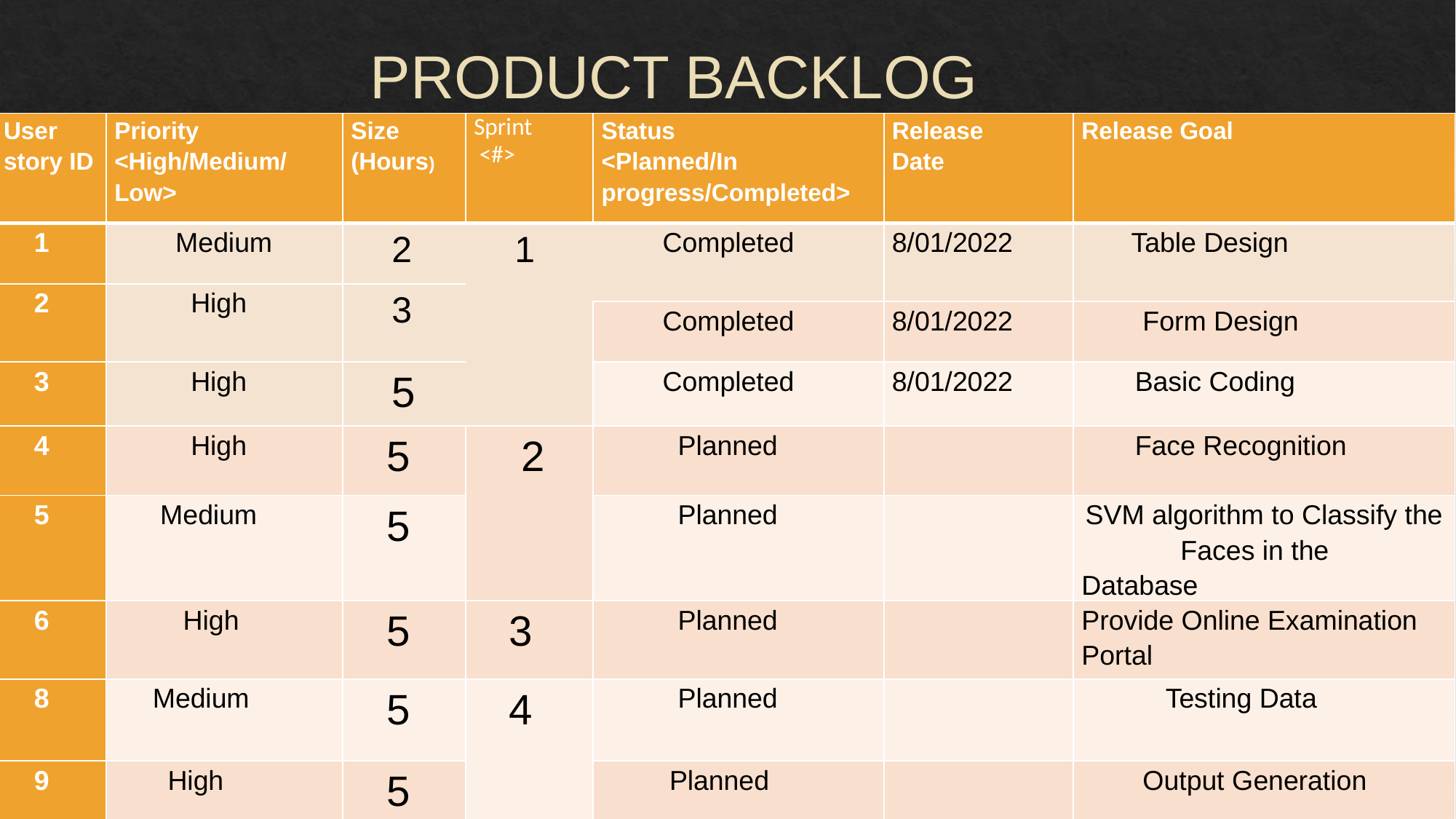

PRODUCT BACKLOG
| User story ID | Priority <High/Medium/Low> | Size (Hours) | Sprint <#> | Status <Planned/In progress/Completed> | Release Date | Release Goal |
| --- | --- | --- | --- | --- | --- | --- |
| 1 | Medium | 2 | 1 | Completed | 8/01/2022 | Table Design |
| 2 | High | 3 |  |  |  |  |
| 1 | High | 5 |  | Completed | 8/01/2022 | Form Design |
| 3 | High | 5 |  | Completed | 8/01/2022 | Basic Coding |
| 4 | High | 5 | 2 | Planned |  | Face Recognition |
| 5 | Medium | 5 |  | Planned |  | SVM algorithm to Classify the Faces in the Database |
| 6 | High | 5 | 3 | Planned |  | Provide Online Examination Portal |
| 8 | Medium | 5 | 4 | Planned |  | Testing Data |
| 9 | High | 5 |  | Planned |  | Output Generation |